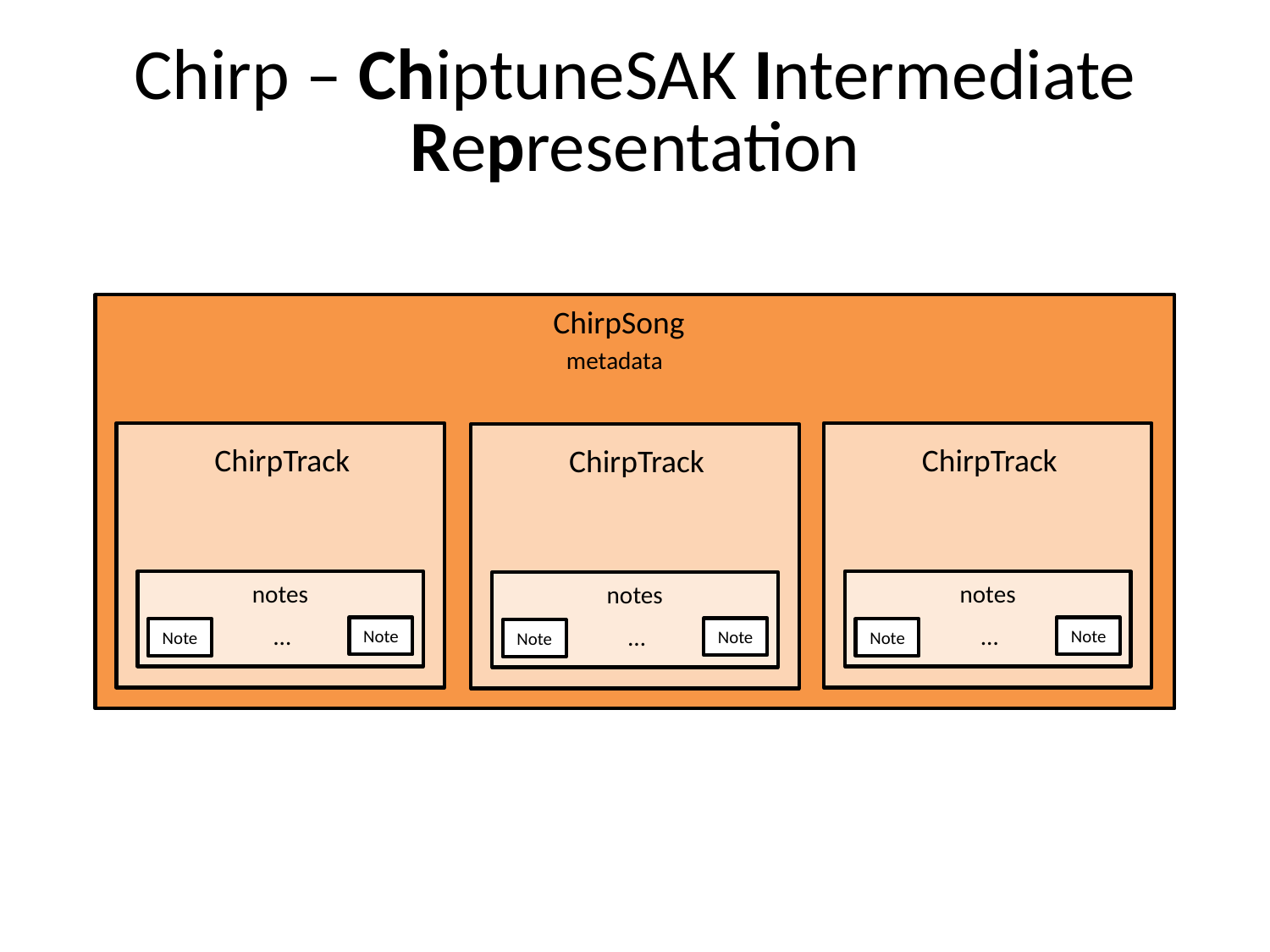

# Chirp – ChiptuneSAK Intermediate Representation

ChirpSong
metadata

ChirpTrack
ChirpTrack
ChirpTrack
ChirpTrack

notes
notes
notes
…
…
…
Note
Note
Note
Note
Note
Note